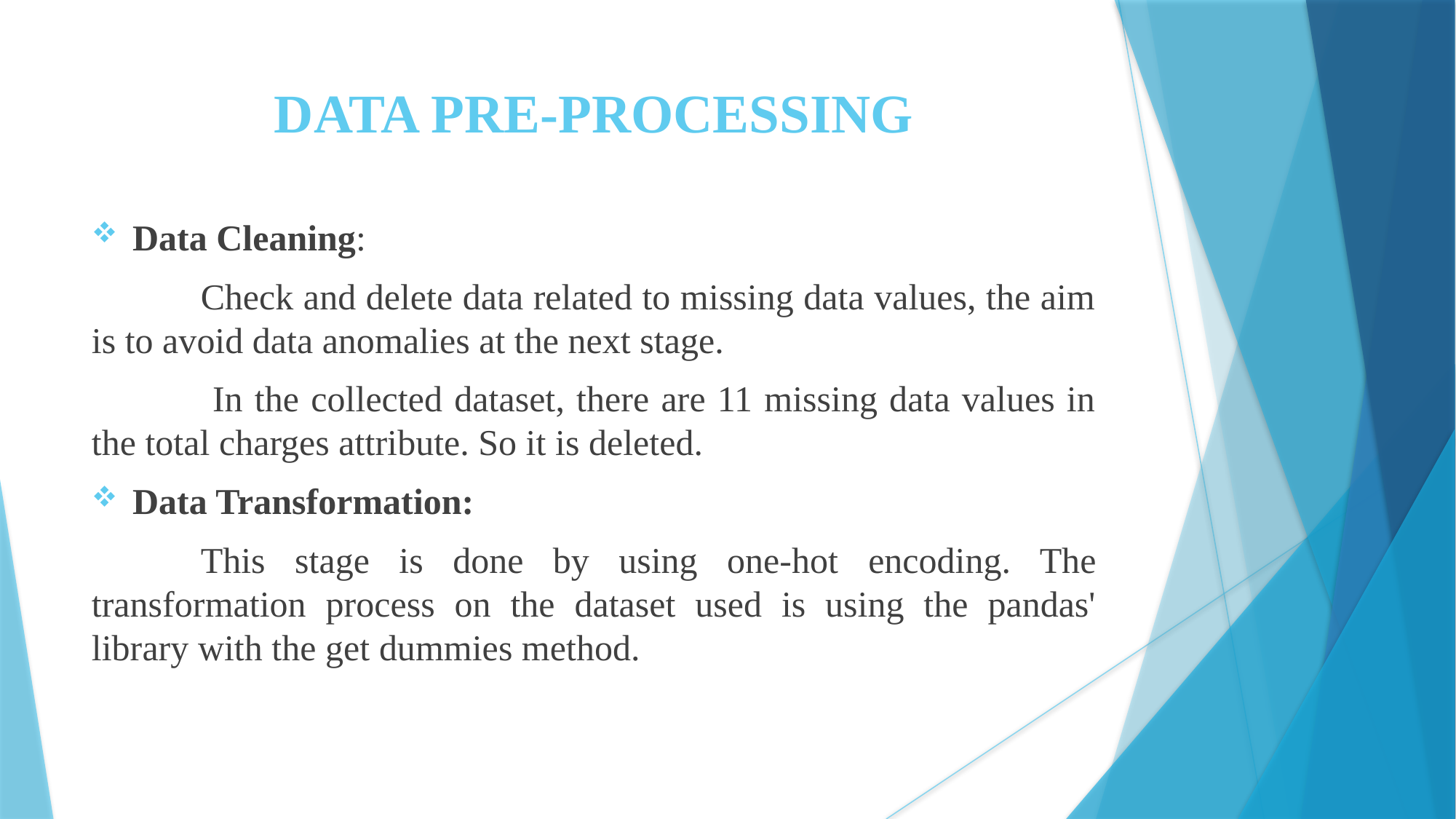

DATA PRE-PROCESSING
Data Cleaning:
	Check and delete data related to missing data values, the aim is to avoid data anomalies at the next stage.
	 In the collected dataset, there are 11 missing data values in the total charges attribute. So it is deleted.
Data Transformation:
	This stage is done by using one-hot encoding. The transformation process on the dataset used is using the pandas' library with the get dummies method.